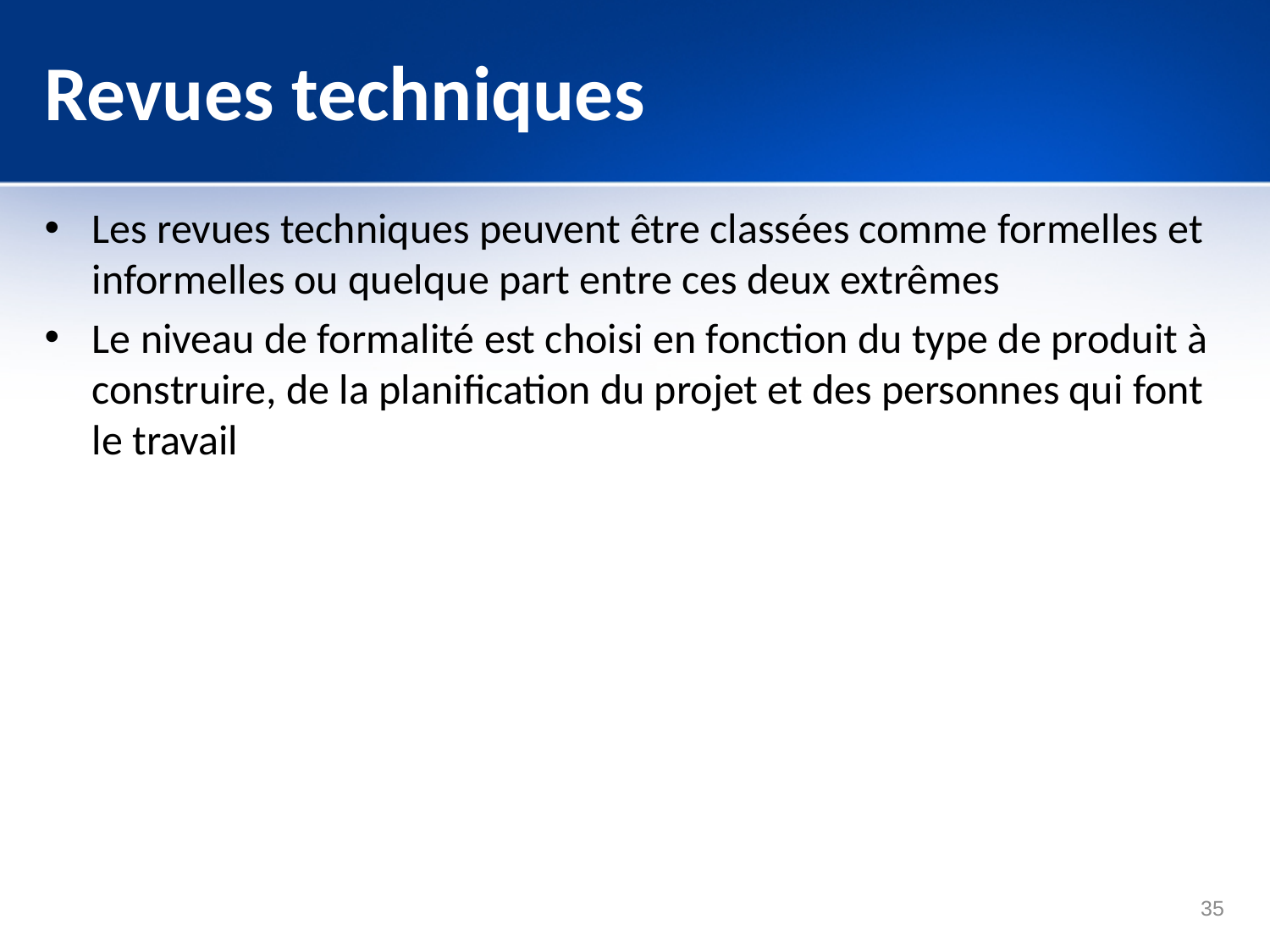

# Revues techniques

Les revues techniques peuvent être classées comme formelles et informelles ou quelque part entre ces deux extrêmes
Le niveau de formalité est choisi en fonction du type de produit à construire, de la planification du projet et des personnes qui font le travail

35